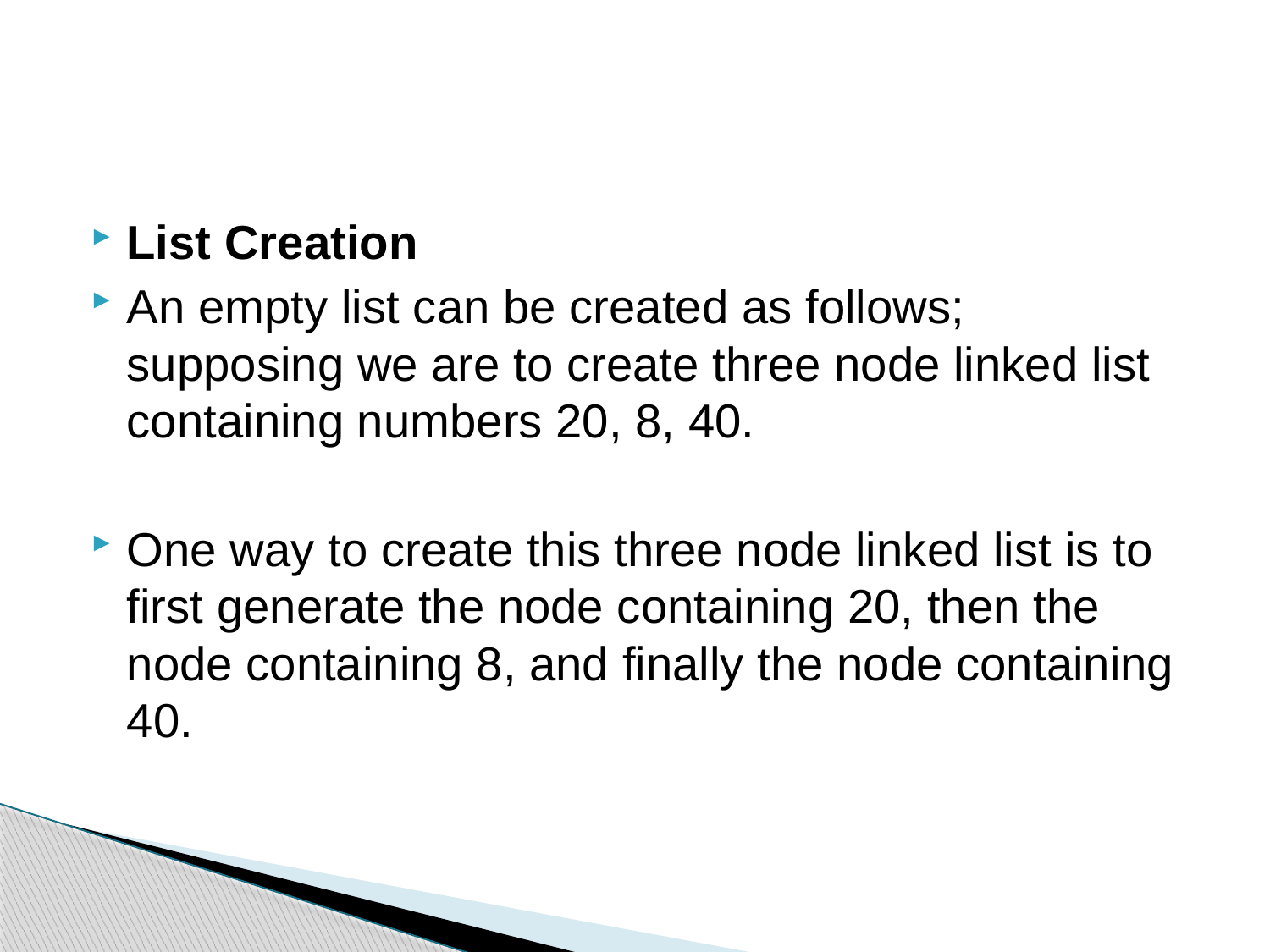

#
List Creation
An empty list can be created as follows; supposing we are to create three node linked list containing numbers 20, 8, 40.

One way to create this three node linked list is to first generate the node containing 20, then the node containing 8, and finally the node containing 40.